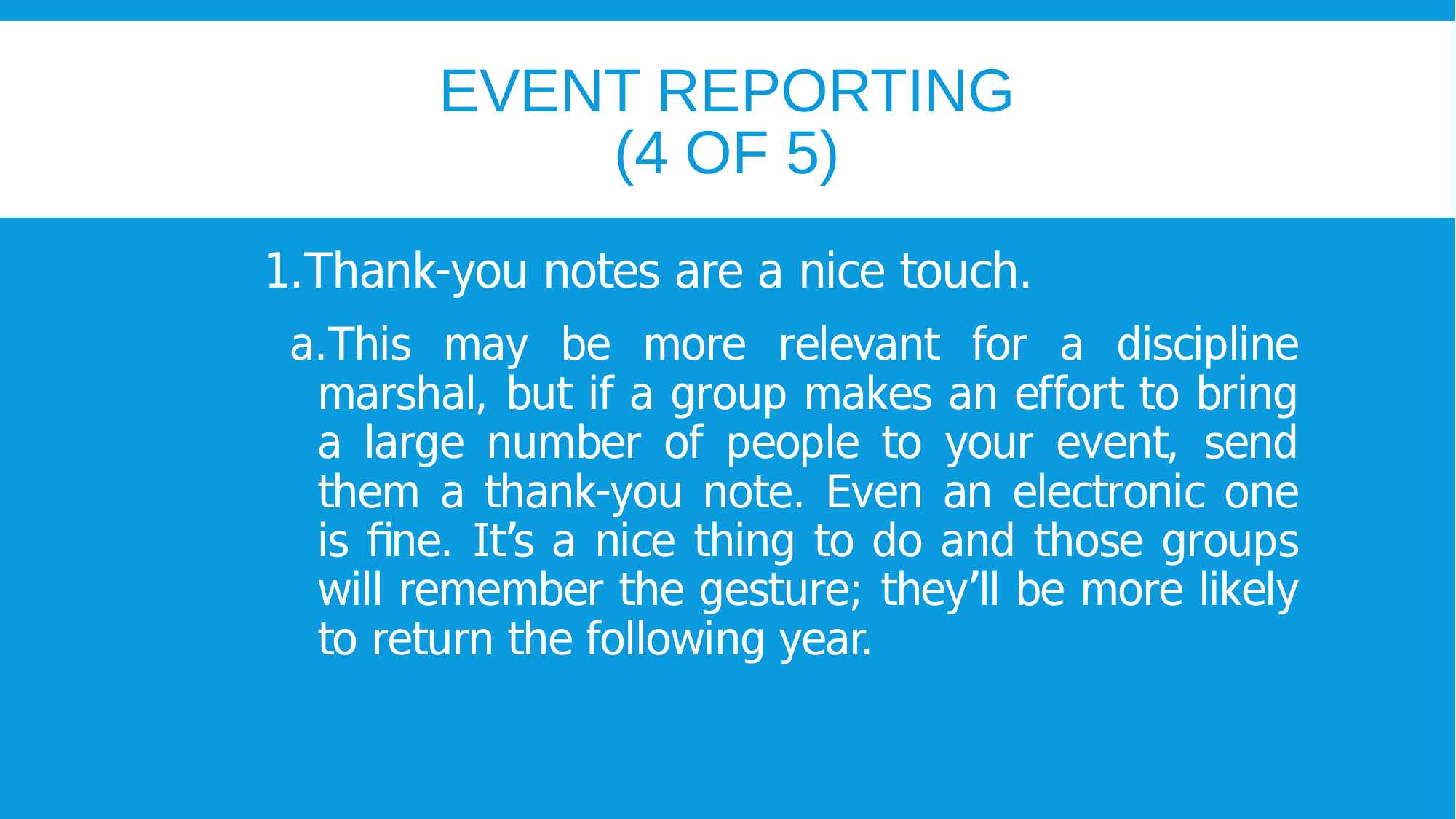

# Event Reporting (4 of 5)
Thank-you notes are a nice touch.
This may be more relevant for a discipline marshal, but if a group makes an effort to bring a large number of people to your event, send them a thank-you note. Even an electronic one is fine. It’s a nice thing to do and those groups will remember the gesture; they’ll be more likely to return the following year.